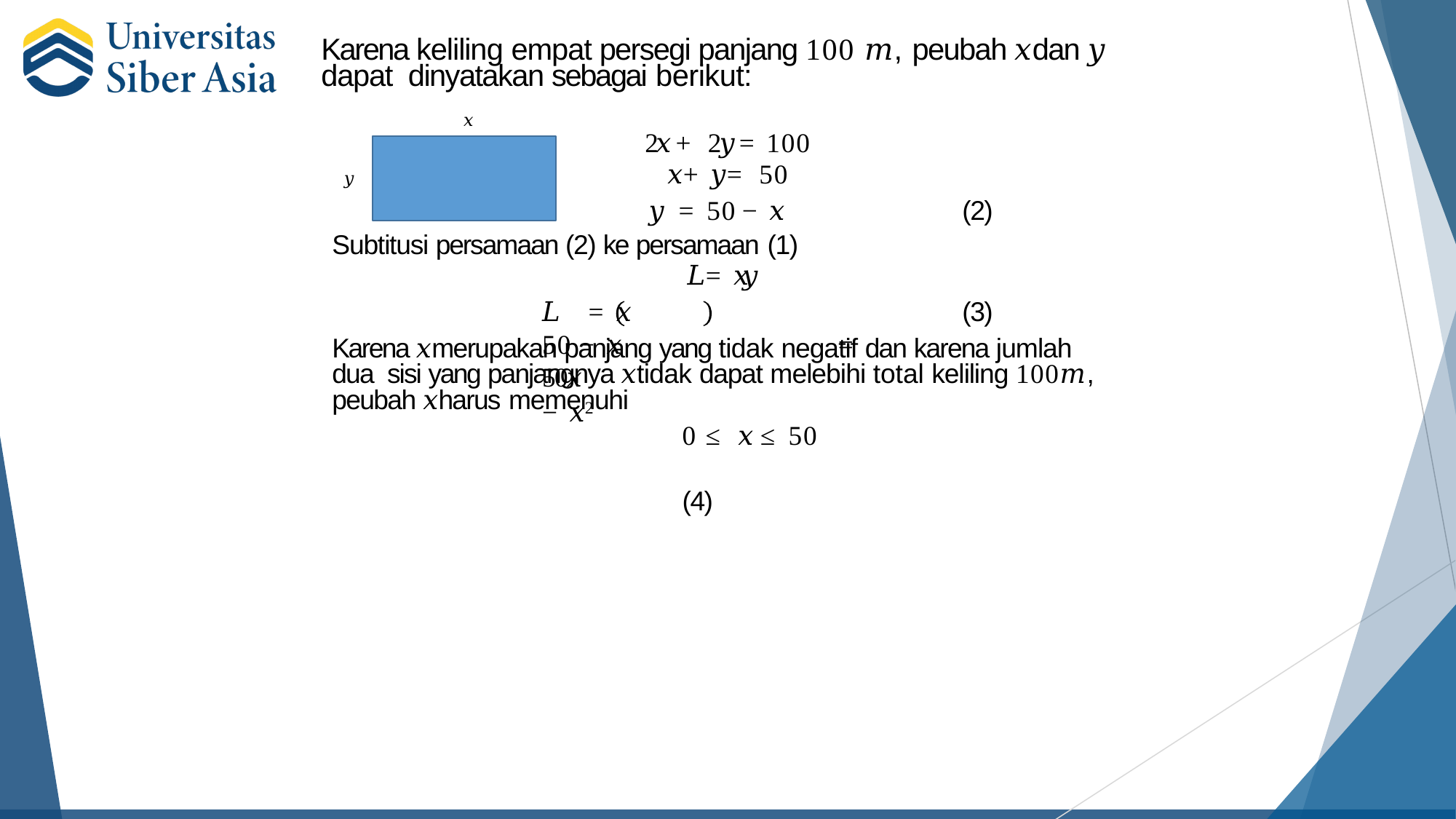

# Karena keliling empat persegi panjang 100 𝑚, peubah 𝑥 dan 𝑦 dapat  dinyatakan sebagai berikut:
𝑥
2𝑥 + 2𝑦 = 100
𝑥 + 𝑦 = 50
𝑦         = 50	− 𝑥

𝑦
(2)
Subtitusi persamaan (2) ke persamaan (1)
𝐿 = 𝑥𝑦
𝐿                                                                                                                                                                        = 𝑥	50 − 𝑥	= 50𝑥	− 𝑥2
(3)

Karena 𝑥 merupakan panjang yang tidak negatif dan karena jumlah dua  sisi yang panjangnya 𝑥 tidak dapat melebihi total keliling 100𝑚,  peubah 𝑥 harus memenuhi
0 ≤ 𝑥                                ≤ 50	(4)